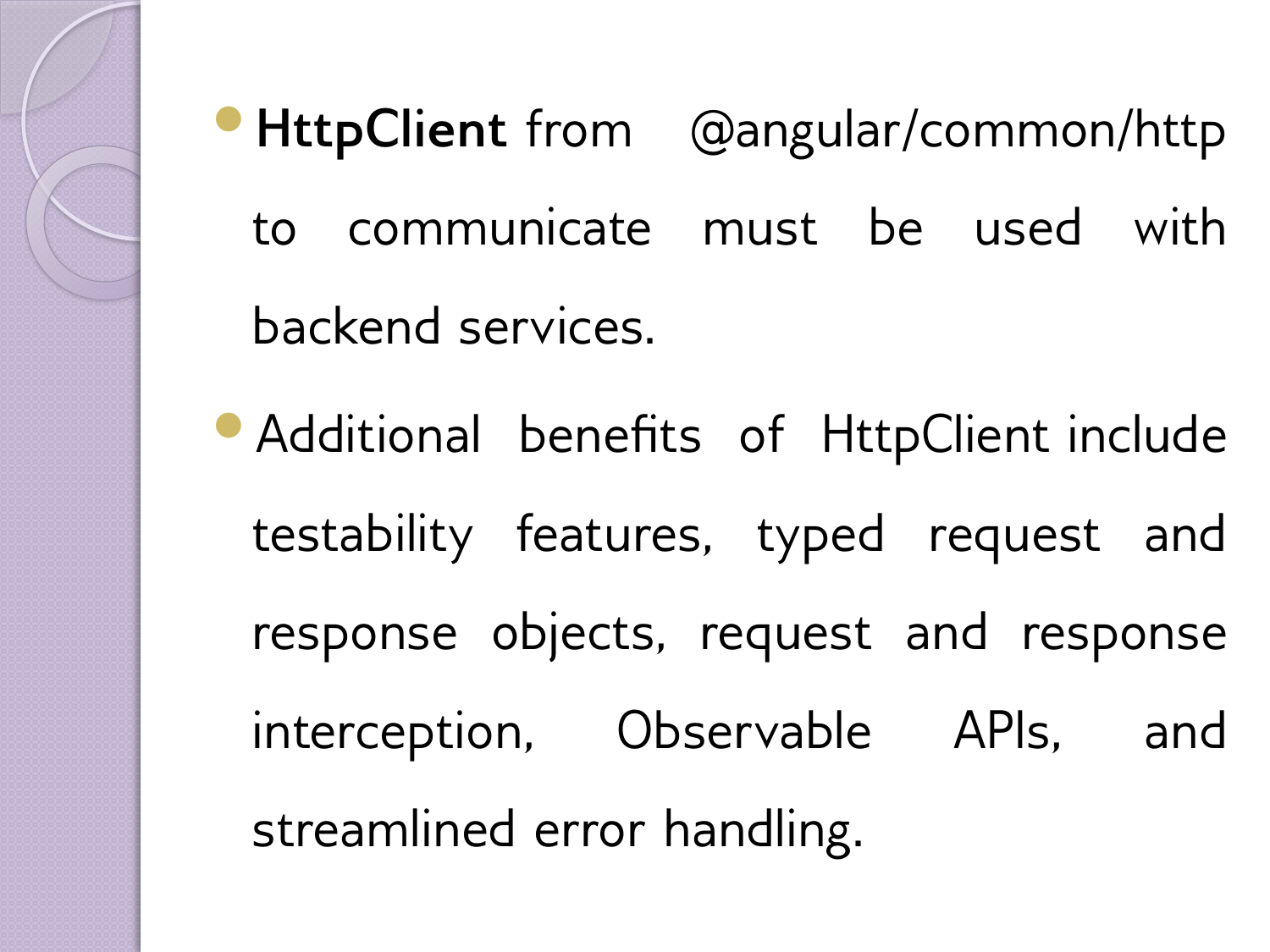

HttpClient from @angular/common/http to communicate must be used with backend services.
Additional benefits of HttpClient include testability features, typed request and response objects, request and response interception, Observable APIs, and streamlined error handling.